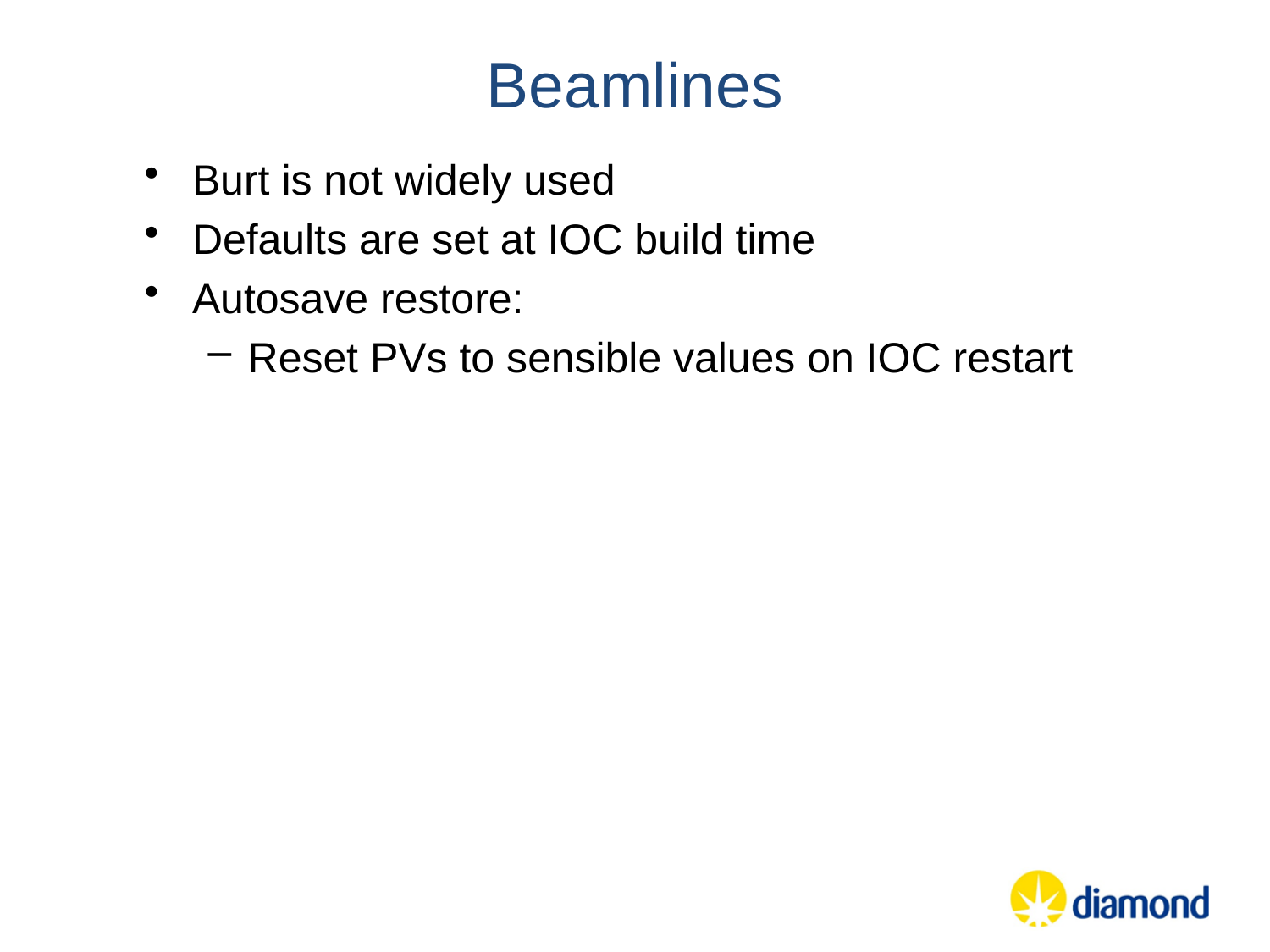

# Beamlines
Burt is not widely used
Defaults are set at IOC build time
Autosave restore:
Reset PVs to sensible values on IOC restart